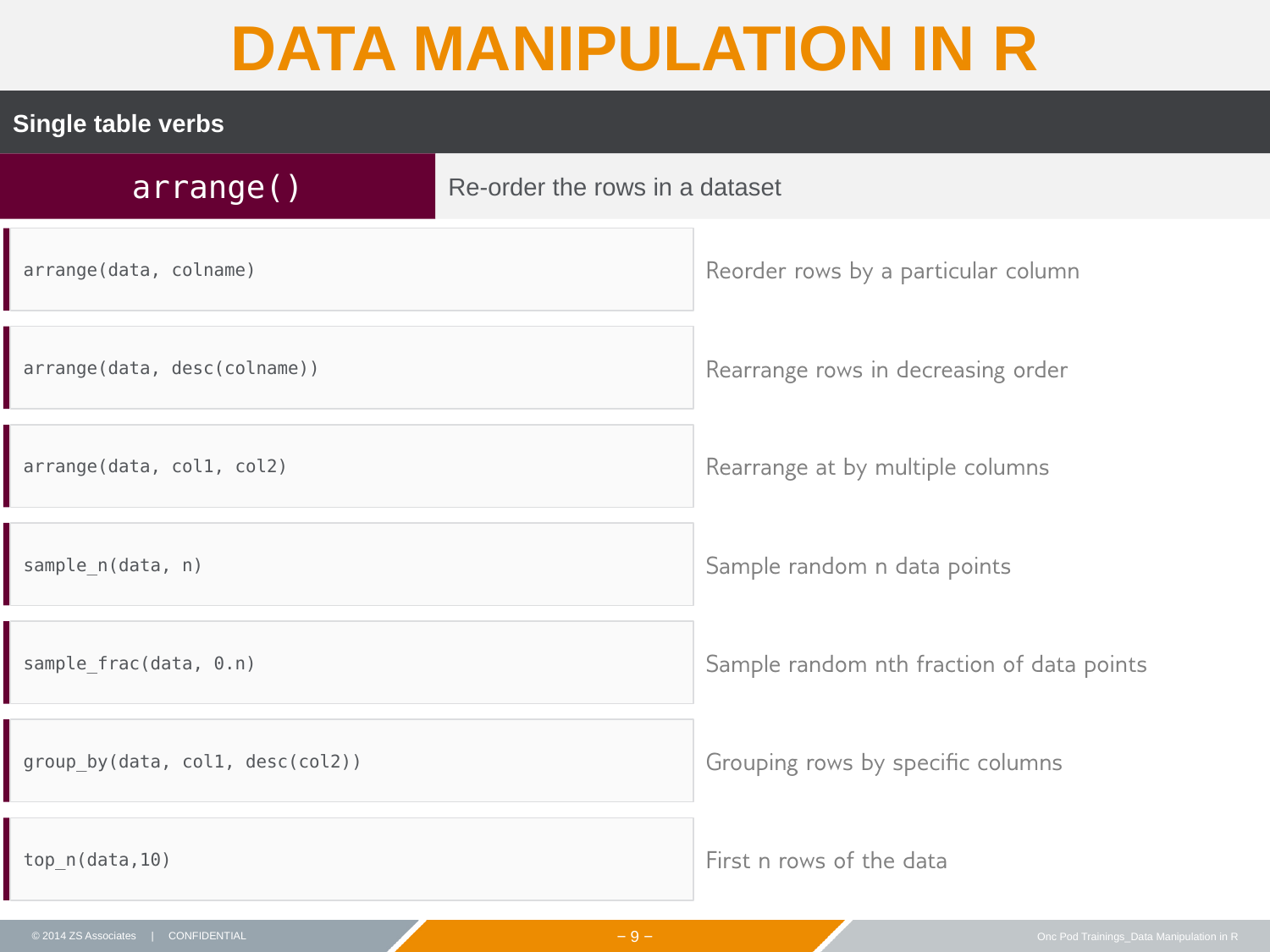

DATA MANIPULATION IN R
Single table verbs
arrange()
Re-order the rows in a dataset

arrange(data, colname)
Reorder rows by a particular column

arrange(data, desc(colname))
Rearrange rows in decreasing order

arrange(data, col1, col2)
Rearrange at by multiple columns

sample_n(data, n)
Sample random n data points

sample_frac(data, 0.n)
Sample random nth fraction of data points

group_by(data, col1, desc(col2))
Grouping rows by specific columns

top_n(data,10)
First n rows of the data